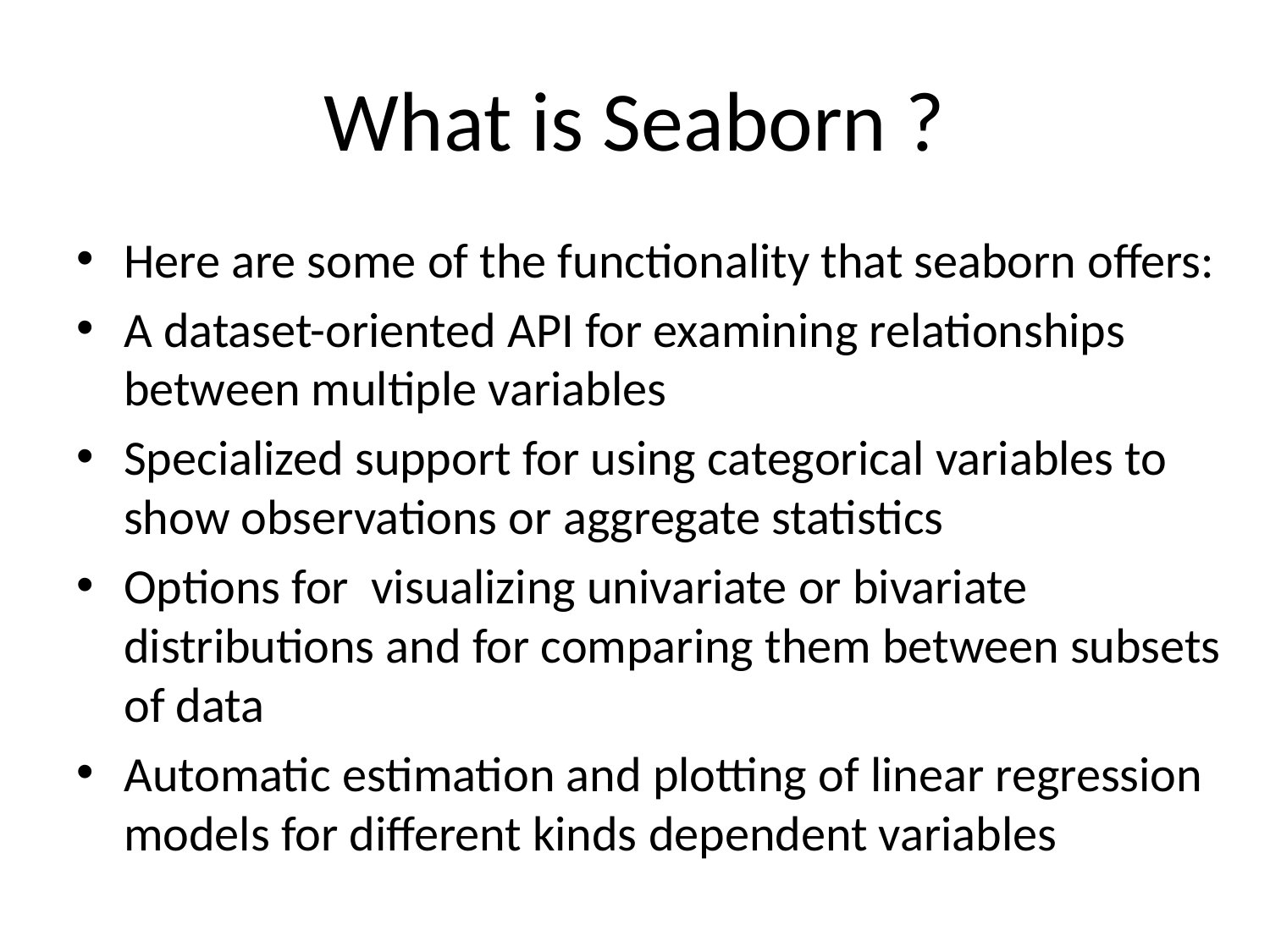

# What is Seaborn ?
Here are some of the functionality that seaborn offers:
A dataset-oriented API for examining relationships
between multiple variables
Specialized support for using categorical variables to show observations or aggregate statistics
Options for  visualizing univariate or bivariate distributions and for comparing them between subsets of data
Automatic estimation and plotting of linear regression models for different kinds dependent variables